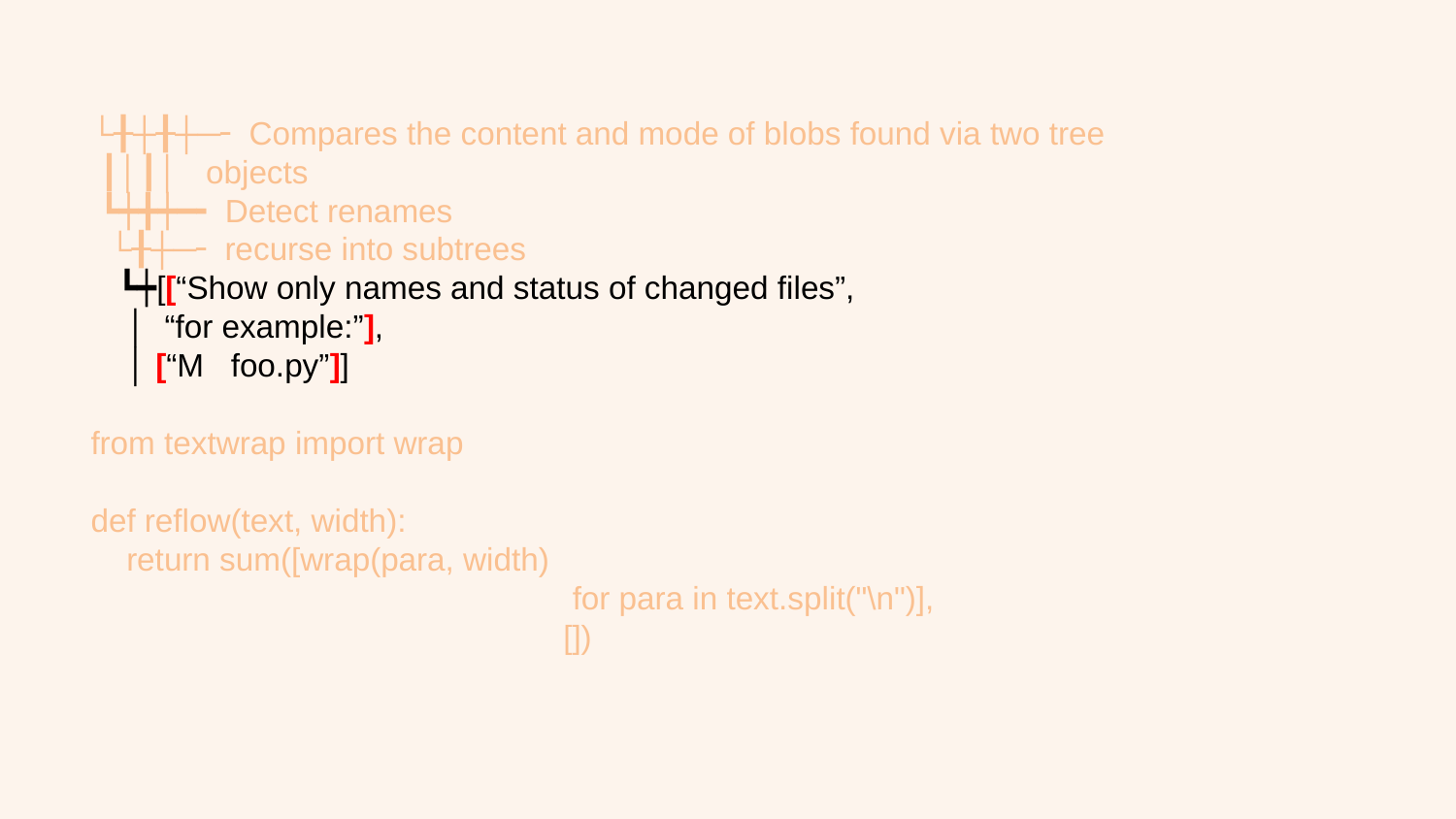

└╂┼╂┼─╴ Compares the content and mode of blobs found via two tree
 ┃│┃│   objects
 ┗┿╋┿━╸ Detect renames
  └╂┼─╴ recurse into subtrees
   ┗┿[[“Show only names and status of changed files”,
    │  “for example:”],
    │ [“M   foo.py”]]

from textwrap import wrap

def reflow(text, width):
    return sum([wrap(para, width)
			     for para in text.split("\n")],
			    [])